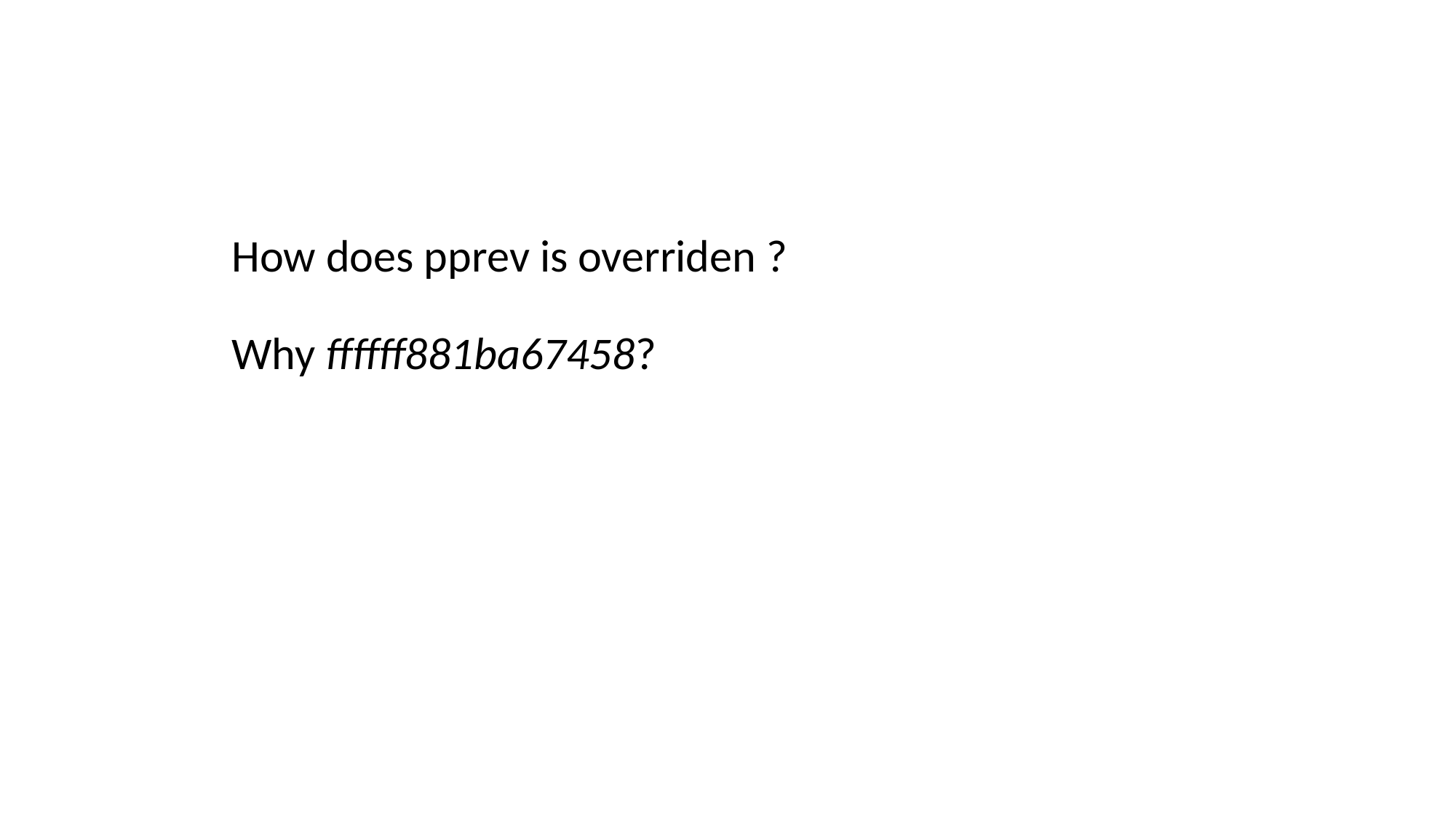

# How does pprev is overriden ? Why ffffff881ba67458?